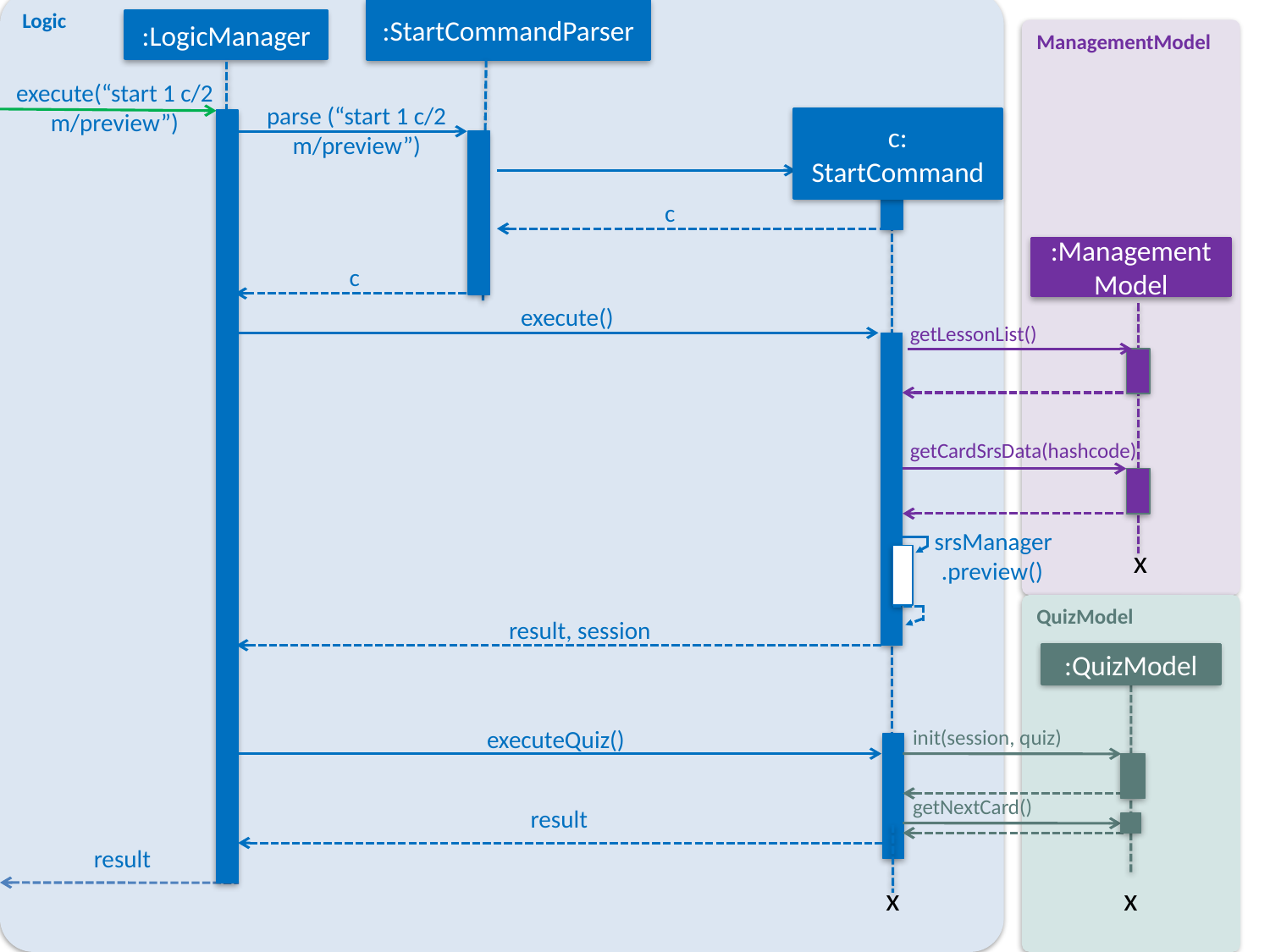

:StartCommandParser
Logic
:LogicManager
ManagementModel
execute(“start 1 c/2 m/preview”)
parse (“start 1 c/2 m/preview”)
c: StartCommand

c
:ManagementModel
c
execute()
getLessonList()

getCardSrsData(hashcode)

srsManager.preview()
x

QuizModel
result, session
:QuizModel
executeQuiz()
init(session, quiz)

getNextCard()
result

result
x
x